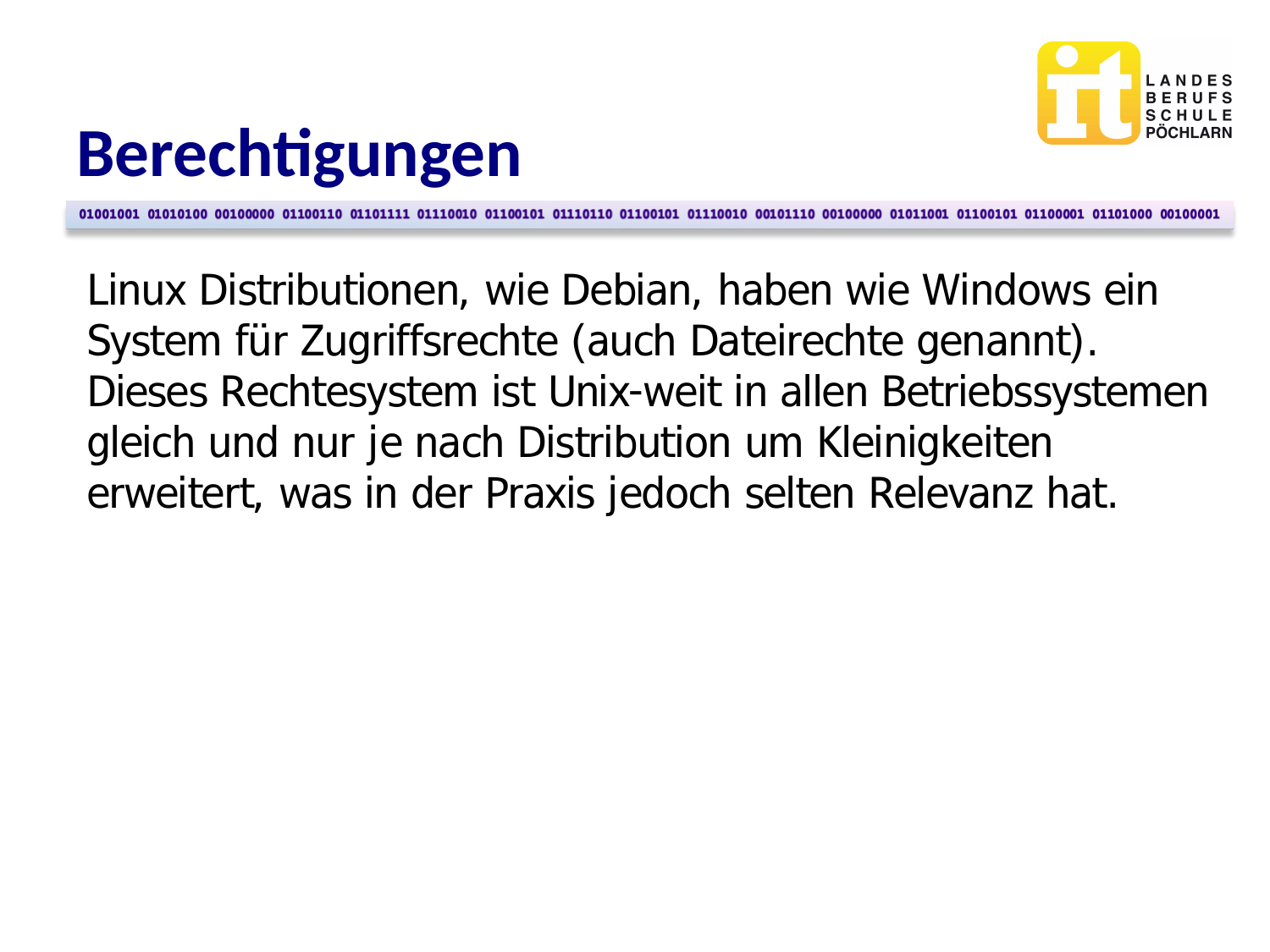

Berechtigungen
Linux Distributionen, wie Debian, haben wie Windows ein System für Zugriffsrechte (auch Dateirechte genannt). Dieses Rechtesystem ist Unix-weit in allen Betriebssystemen gleich und nur je nach Distribution um Kleinigkeiten erweitert, was in der Praxis jedoch selten Relevanz hat.